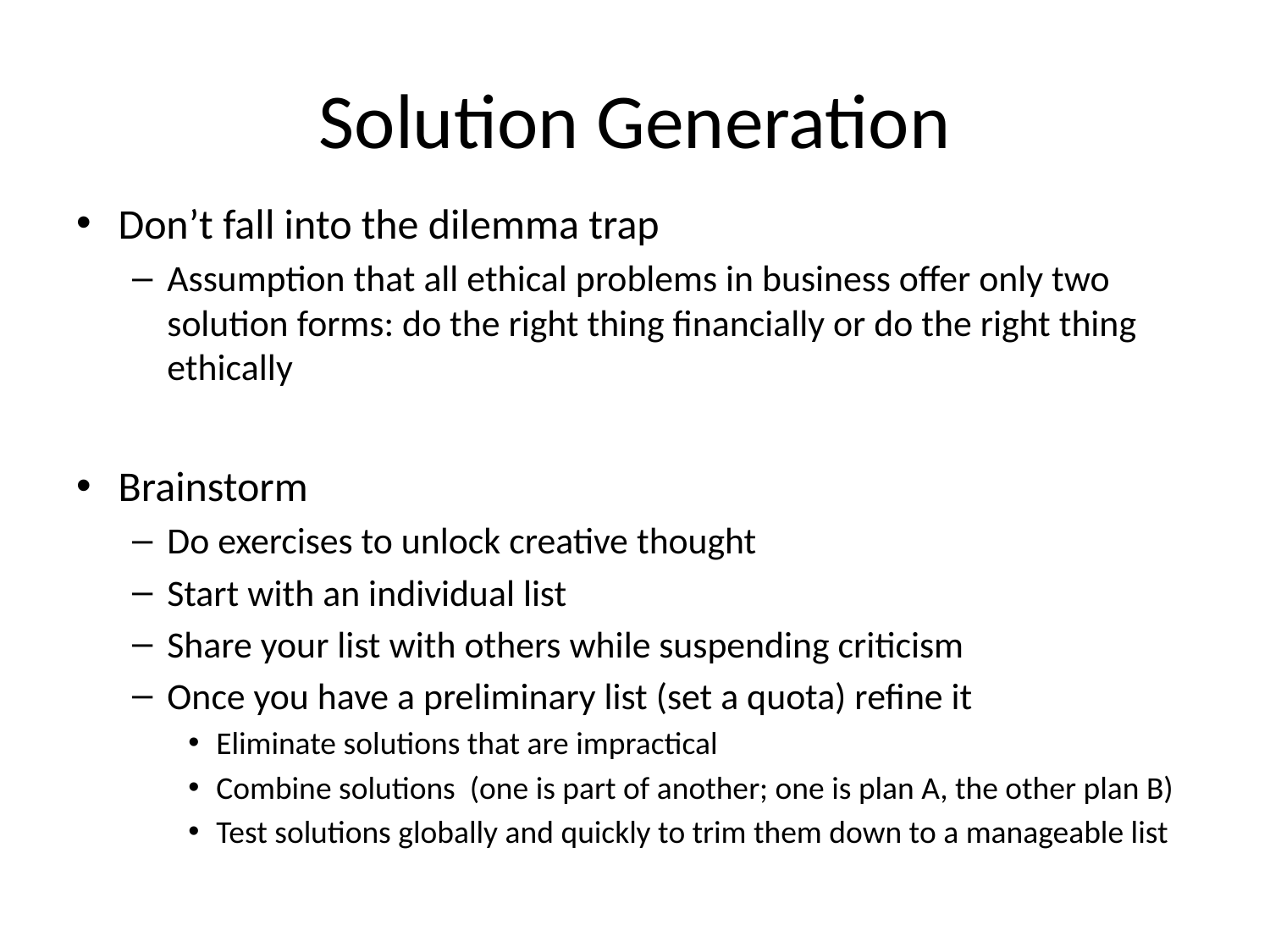

# Solution Generation
Don’t fall into the dilemma trap
Assumption that all ethical problems in business offer only two solution forms: do the right thing financially or do the right thing ethically

Brainstorm
Do exercises to unlock creative thought
Start with an individual list
Share your list with others while suspending criticism
Once you have a preliminary list (set a quota) refine it
Eliminate solutions that are impractical
Combine solutions  (one is part of another; one is plan A, the other plan B)
Test solutions globally and quickly to trim them down to a manageable list